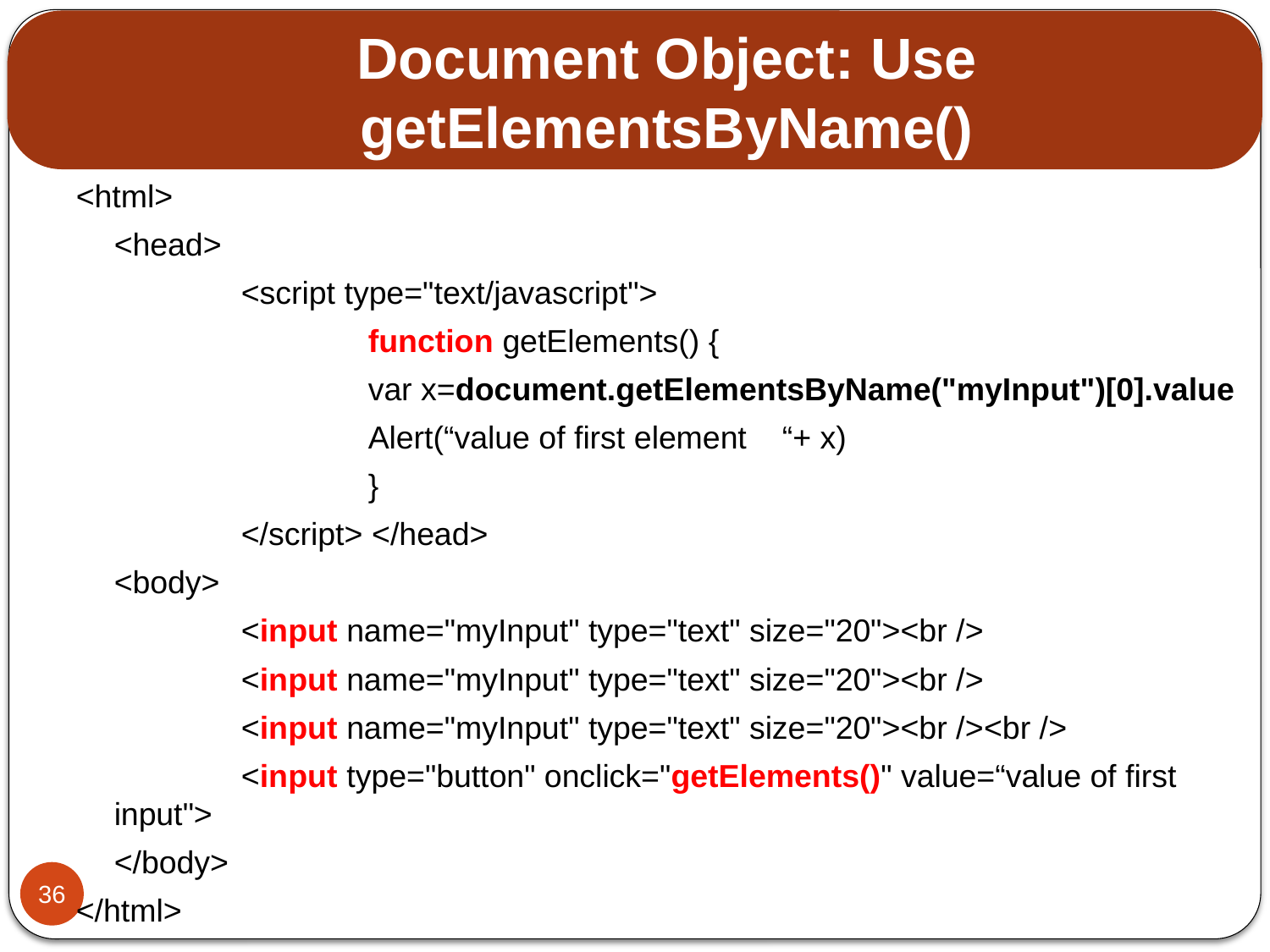

# Document Object: Use getElementsByName()
<html>
	<head>
		<script type="text/javascript">
			function getElements() {
			var x=document.getElementsByName("myInput")[0].value
			Alert(“value of first element    “+ x)
			}
		</script> </head>
	<body>
		<input name="myInput" type="text" size="20"><br />
		<input name="myInput" type="text" size="20"><br />
		<input name="myInput" type="text" size="20"><br /><br />
		<input type="button" onclick="getElements()" value=“value of first input">
	</body>
</html>
36